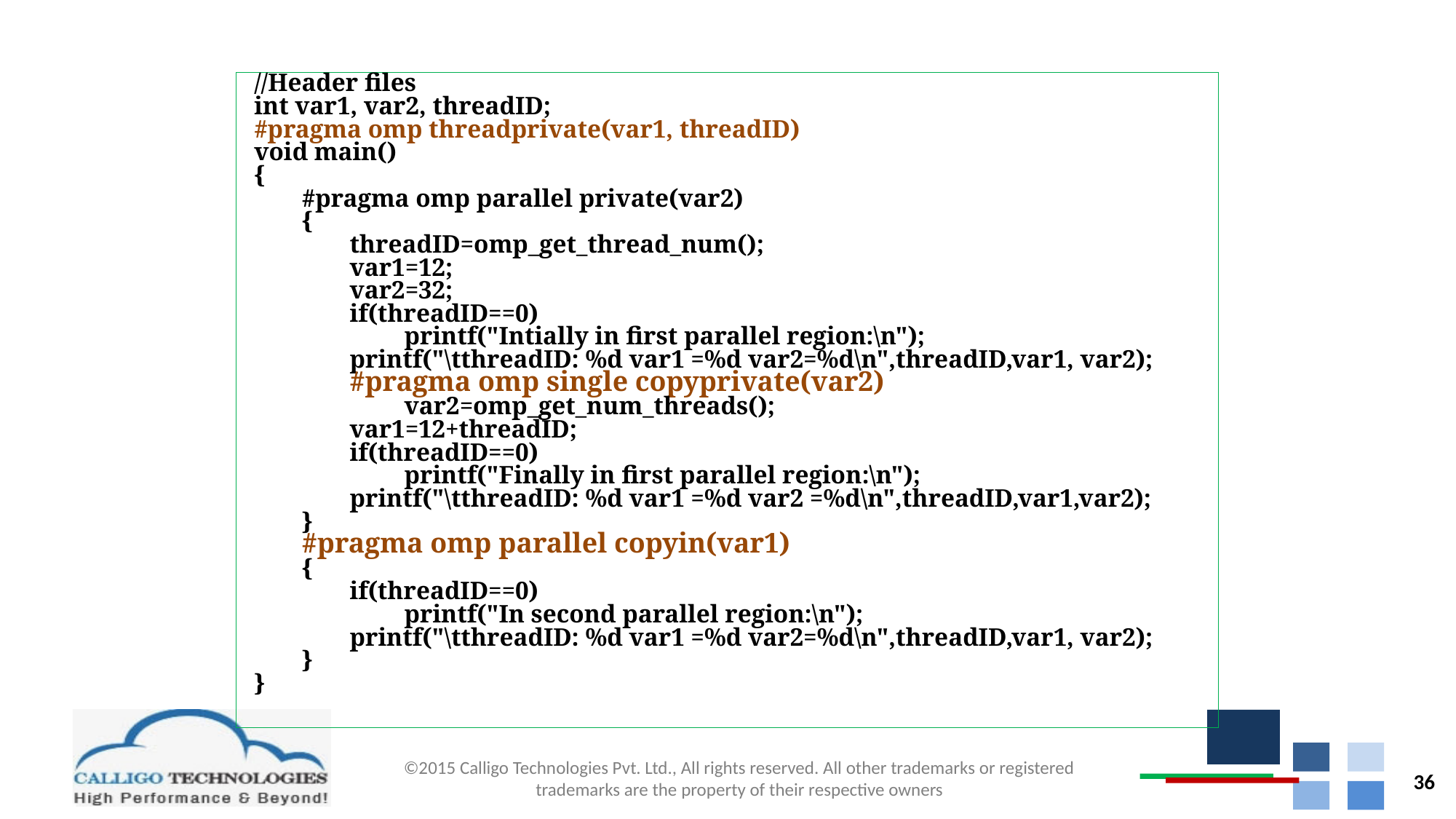

# COPYIN & COPYPRIVATE
//Header files
int var1, var2, threadID;
#pragma omp threadprivate(var1, threadID)
void main()
{
#pragma omp parallel private(var2)
{
threadID=omp_get_thread_num();
var1=12;
var2=32;
if(threadID==0)
printf("Intially in first parallel region:\n");
printf("\tthreadID: %d var1 =%d var2=%d\n",threadID,var1, var2);
#pragma omp single copyprivate(var2)
var2=omp_get_num_threads();
var1=12+threadID;
if(threadID==0)
printf("Finally in first parallel region:\n");
printf("\tthreadID: %d var1 =%d var2 =%d\n",threadID,var1,var2);
}
#pragma omp parallel copyin(var1)
{
if(threadID==0)
printf("In second parallel region:\n");
printf("\tthreadID: %d var1 =%d var2=%d\n",threadID,var1, var2);
}
}
36